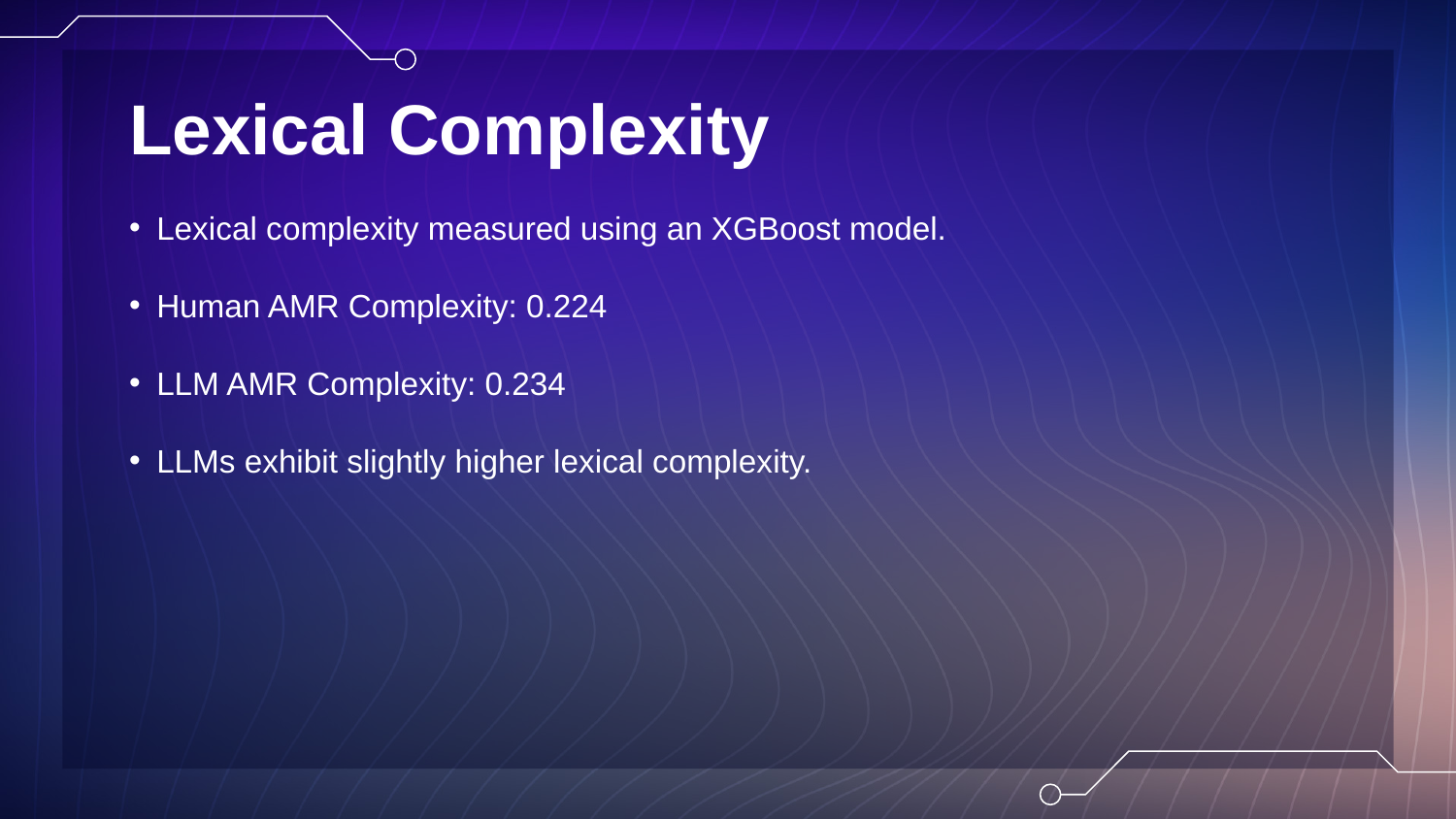

# Lexical Complexity
Lexical complexity measured using an XGBoost model.

Human AMR Complexity: 0.224

LLM AMR Complexity: 0.234

LLMs exhibit slightly higher lexical complexity.